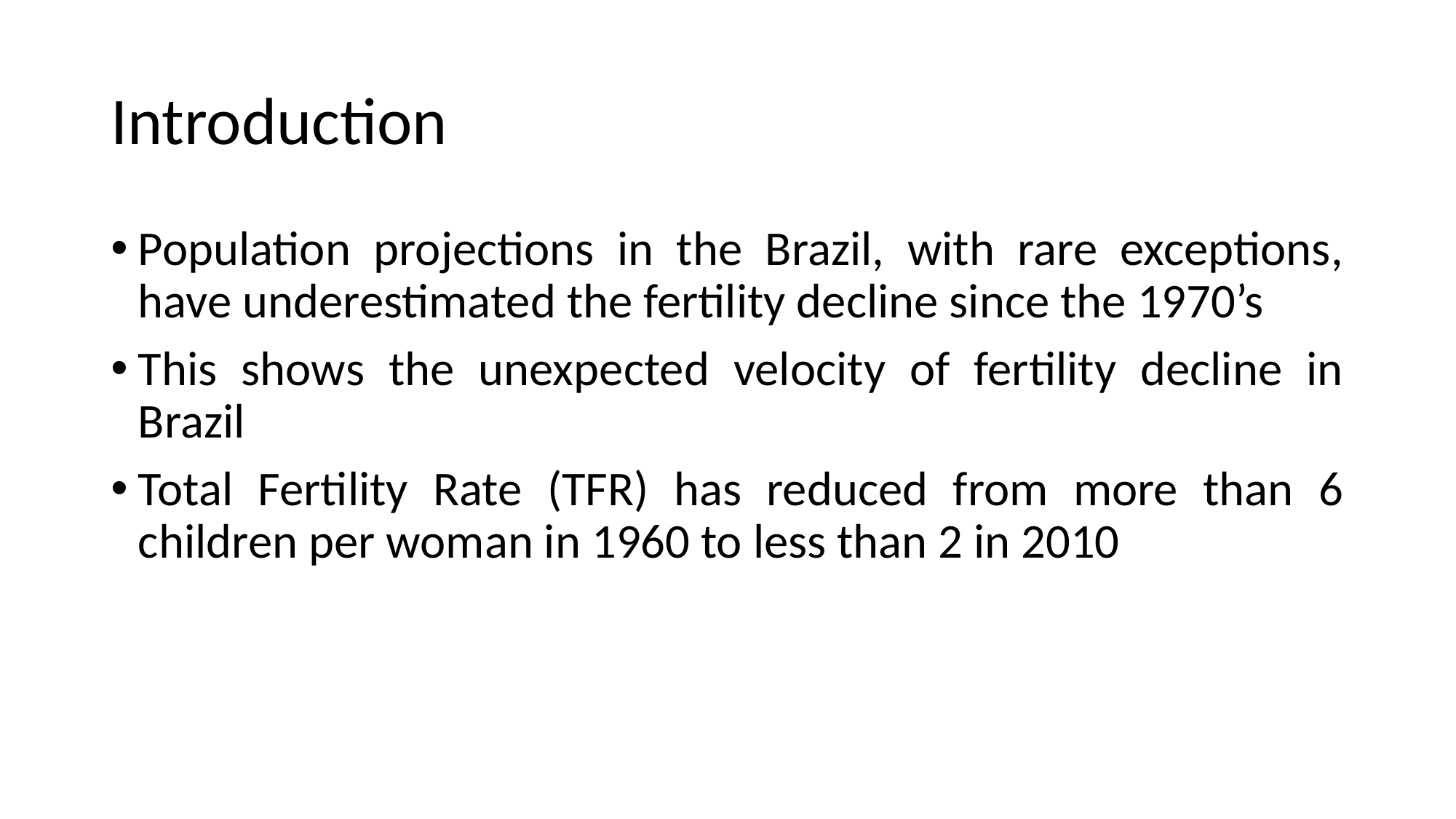

# Introduction
Population projections in the Brazil, with rare exceptions, have underestimated the fertility decline since the 1970’s
This shows the unexpected velocity of fertility decline in Brazil
Total Fertility Rate (TFR) has reduced from more than 6 children per woman in 1960 to less than 2 in 2010